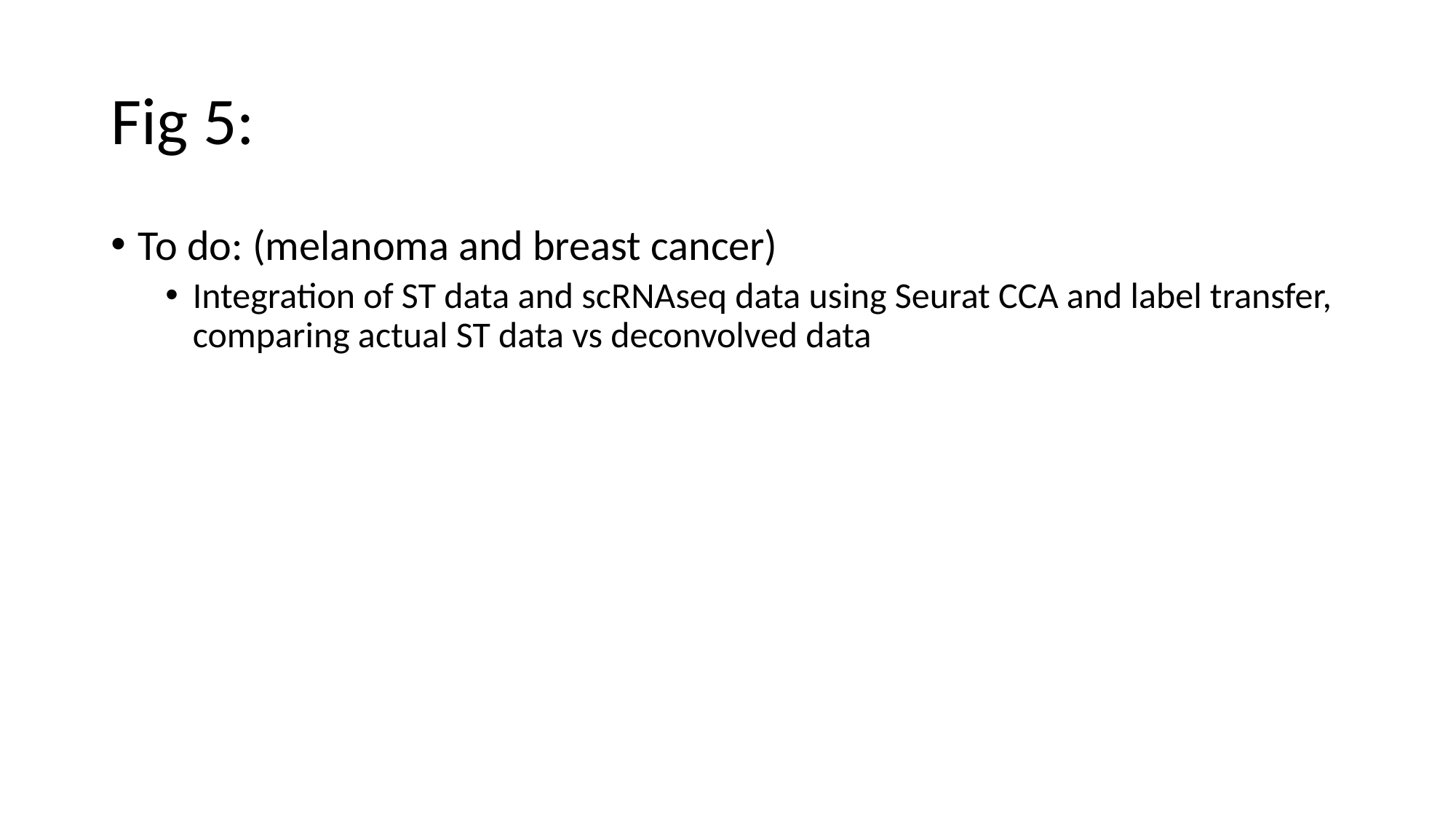

# Fig 5:
To do: (melanoma and breast cancer)
Integration of ST data and scRNAseq data using Seurat CCA and label transfer, comparing actual ST data vs deconvolved data